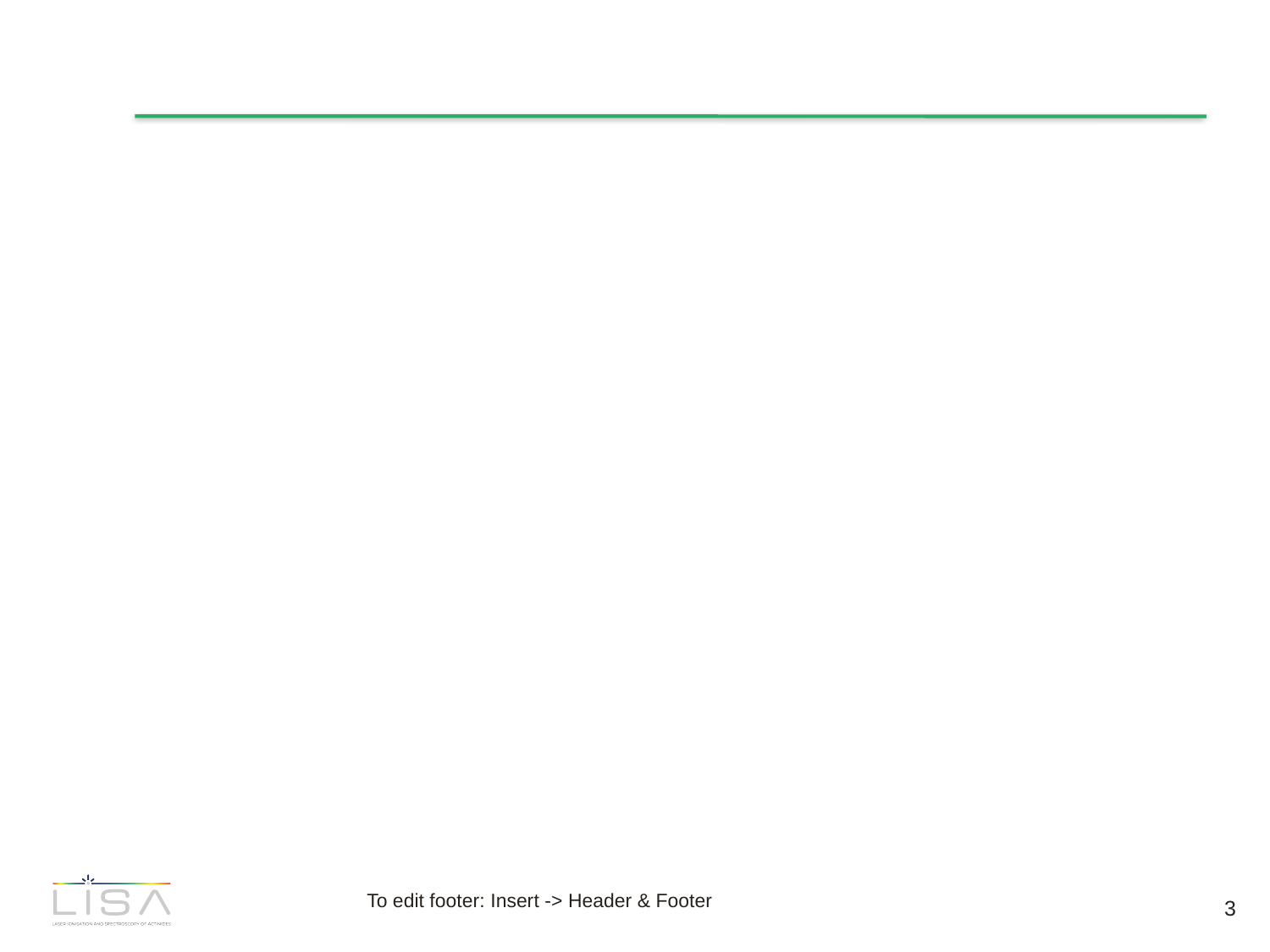

#

3
To edit footer: Insert -> Header & Footer